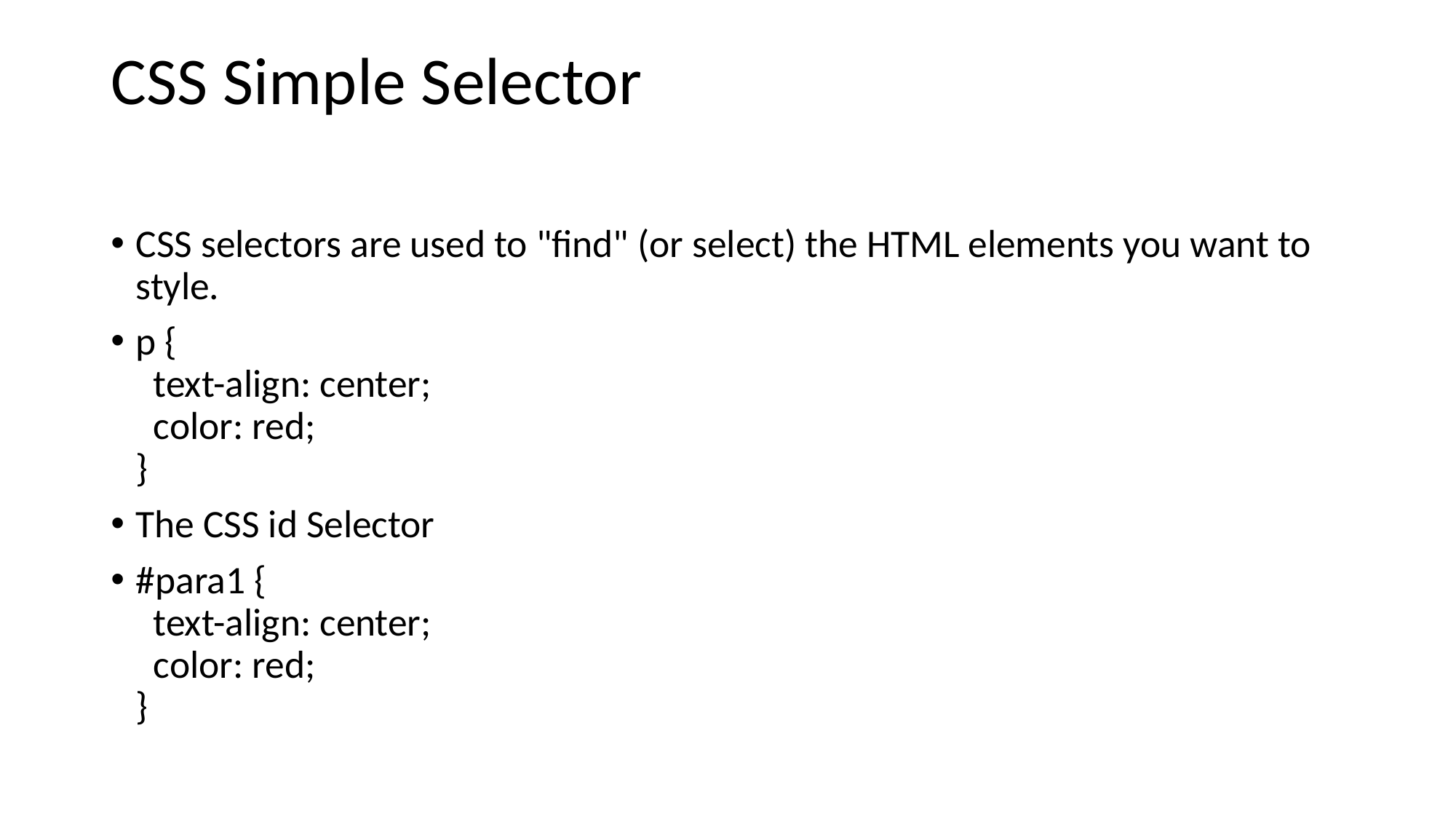

# CSS Simple Selector
CSS selectors are used to "find" (or select) the HTML elements you want to style.
p {
  text-align: center;
  color: red;
}
The CSS id Selector
#para1 {
  text-align: center;
  color: red;
}